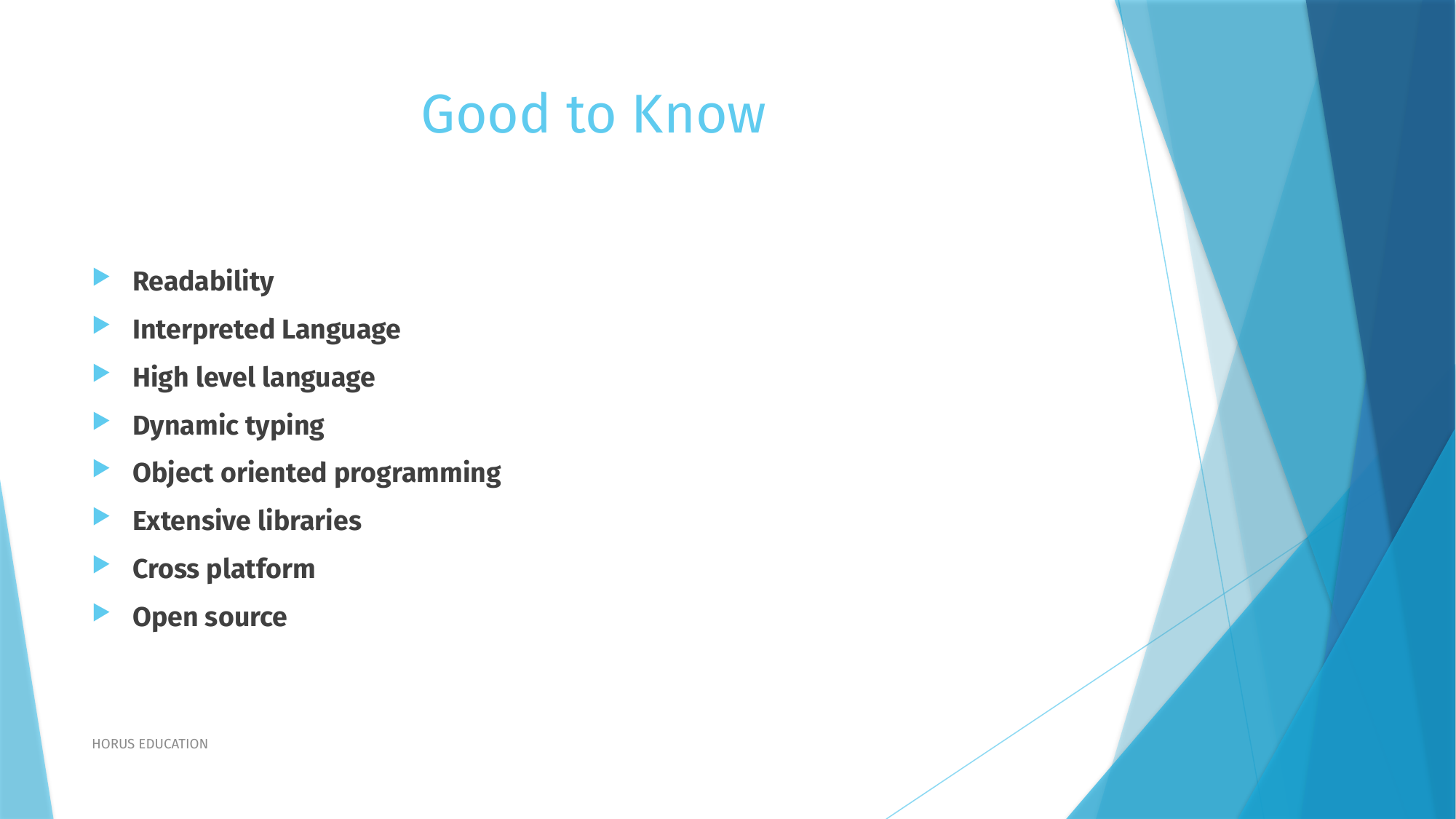

# Good to Know
Readability
Interpreted Language
High level language
Dynamic typing
Object oriented programming
Extensive libraries
Cross platform
Open source

HORUS EDUCATION